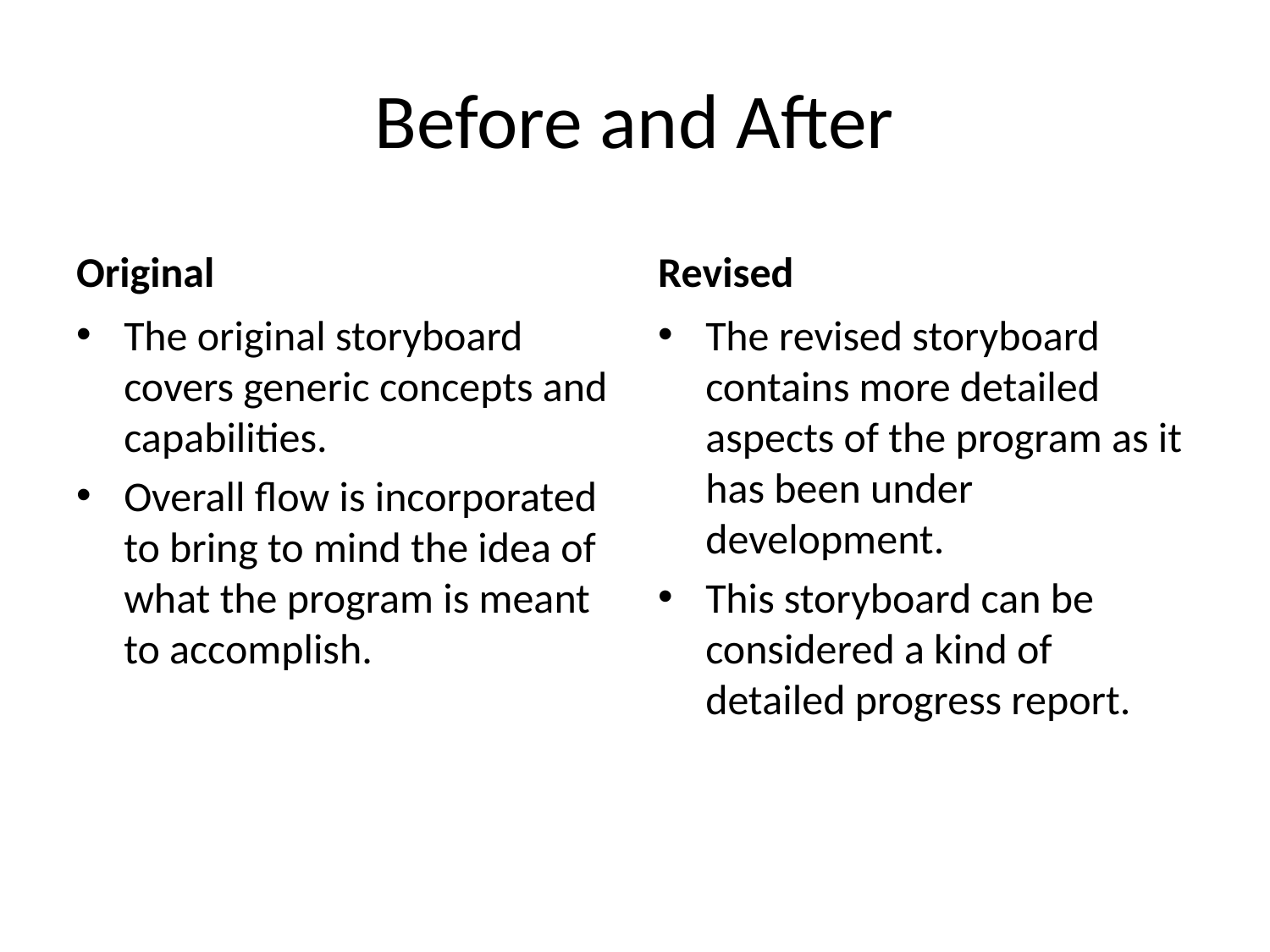

# Before and After
Original
Revised
The original storyboard covers generic concepts and capabilities.
Overall flow is incorporated to bring to mind the idea of what the program is meant to accomplish.
The revised storyboard contains more detailed aspects of the program as it has been under development.
This storyboard can be considered a kind of detailed progress report.